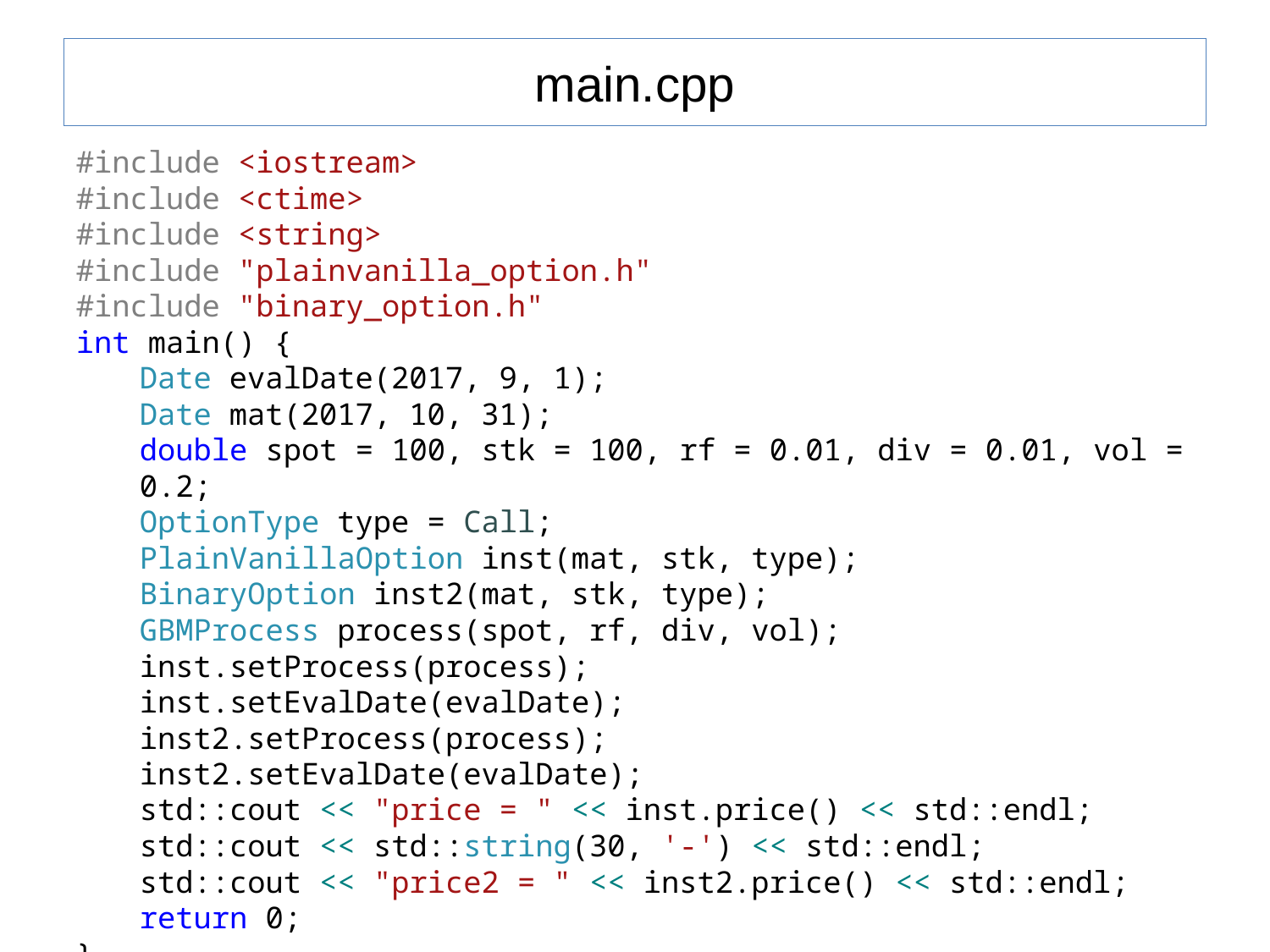

# main.cpp
#include <iostream>
#include <ctime>
#include <string>
#include "plainvanilla_option.h"
#include "binary_option.h"
int main() {
Date evalDate(2017, 9, 1);
Date mat(2017, 10, 31);
double spot = 100, stk = 100, rf = 0.01, div = 0.01, vol = 0.2;
OptionType type = Call;
PlainVanillaOption inst(mat, stk, type);
BinaryOption inst2(mat, stk, type);
GBMProcess process(spot, rf, div, vol);
inst.setProcess(process);
inst.setEvalDate(evalDate);
inst2.setProcess(process);
inst2.setEvalDate(evalDate);
std::cout << "price = " << inst.price() << std::endl;
std::cout << std::string(30, '-') << std::endl;
std::cout << "price2 = " << inst2.price() << std::endl;
return 0;
}